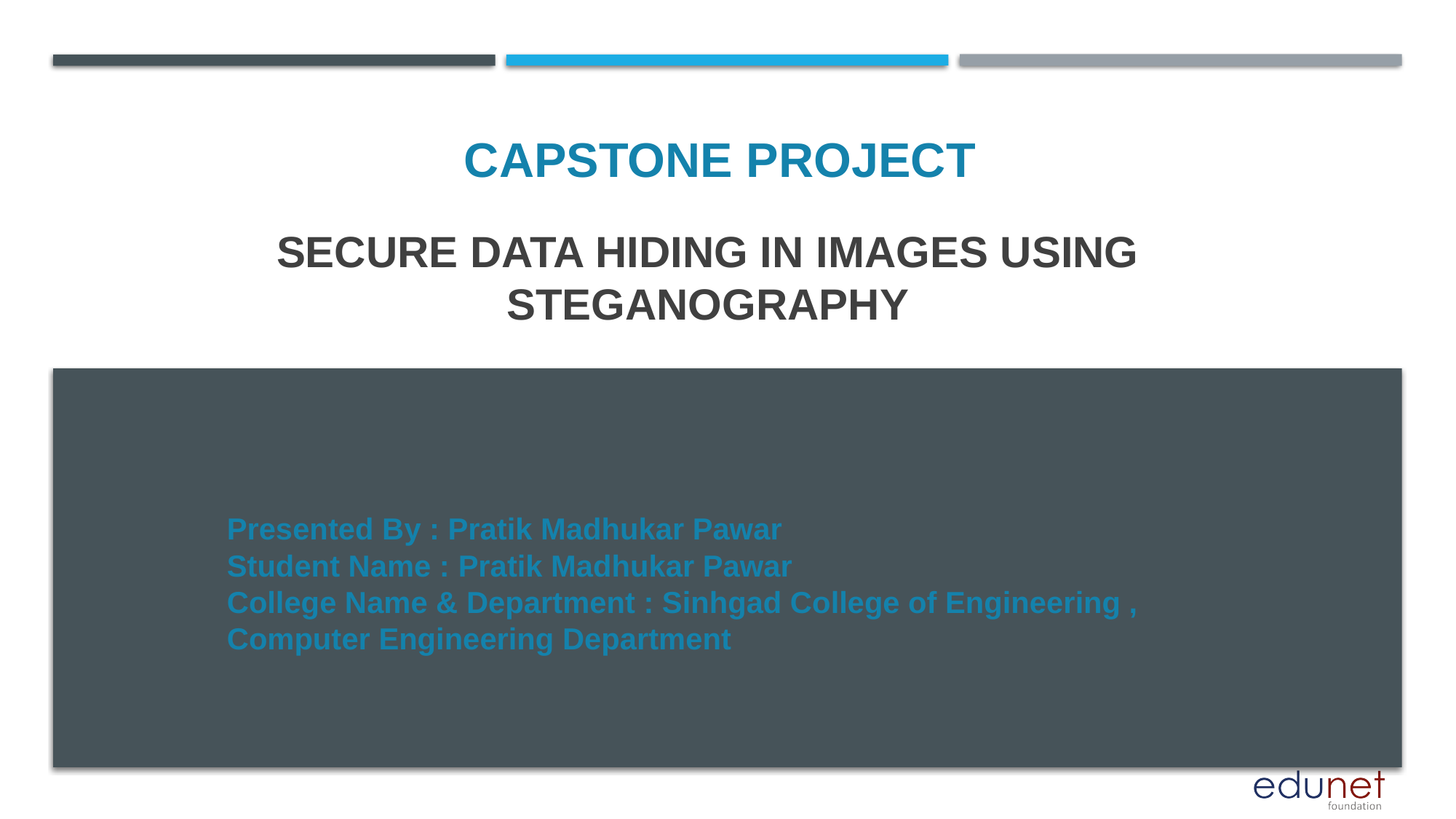

CAPSTONE PROJECT
# SECURE DATA HIDING IN IMAGES USING STEGANOGRAPHY
Presented By : Pratik Madhukar Pawar
Student Name : Pratik Madhukar Pawar
College Name & Department : Sinhgad College of Engineering ,        Computer Engineering Department